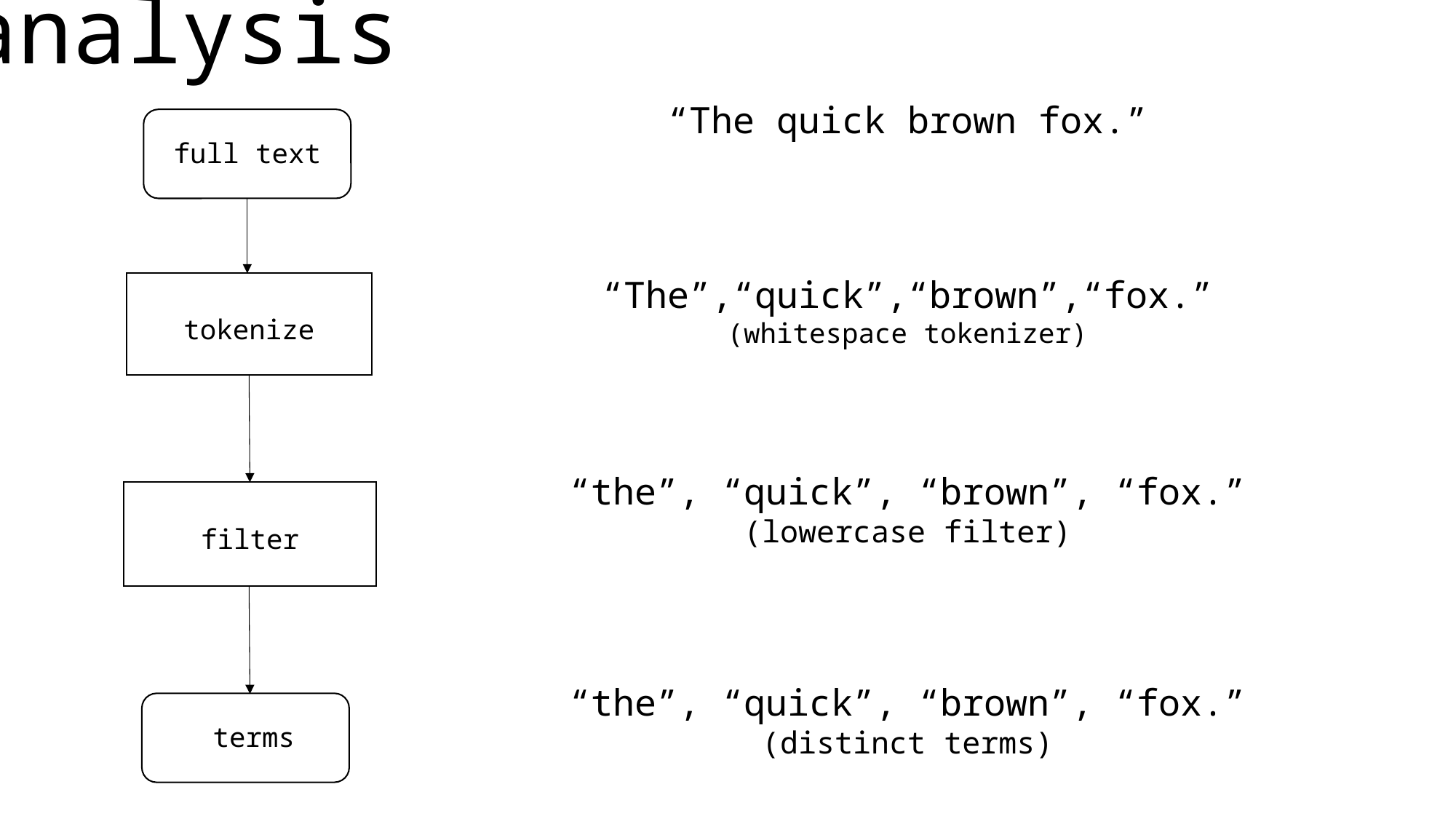

analysis
|  |
| --- |
“The quick brown fox.”

“The”,“quick”,“brown”,“fox.”
(whitespace tokenizer)

“the”, “quick”, “brown”, “fox.”
(lowercase filter)

“the”, “quick”, “brown”, “fox.”
(distinct terms)

full text

tokenize

filter

 terms